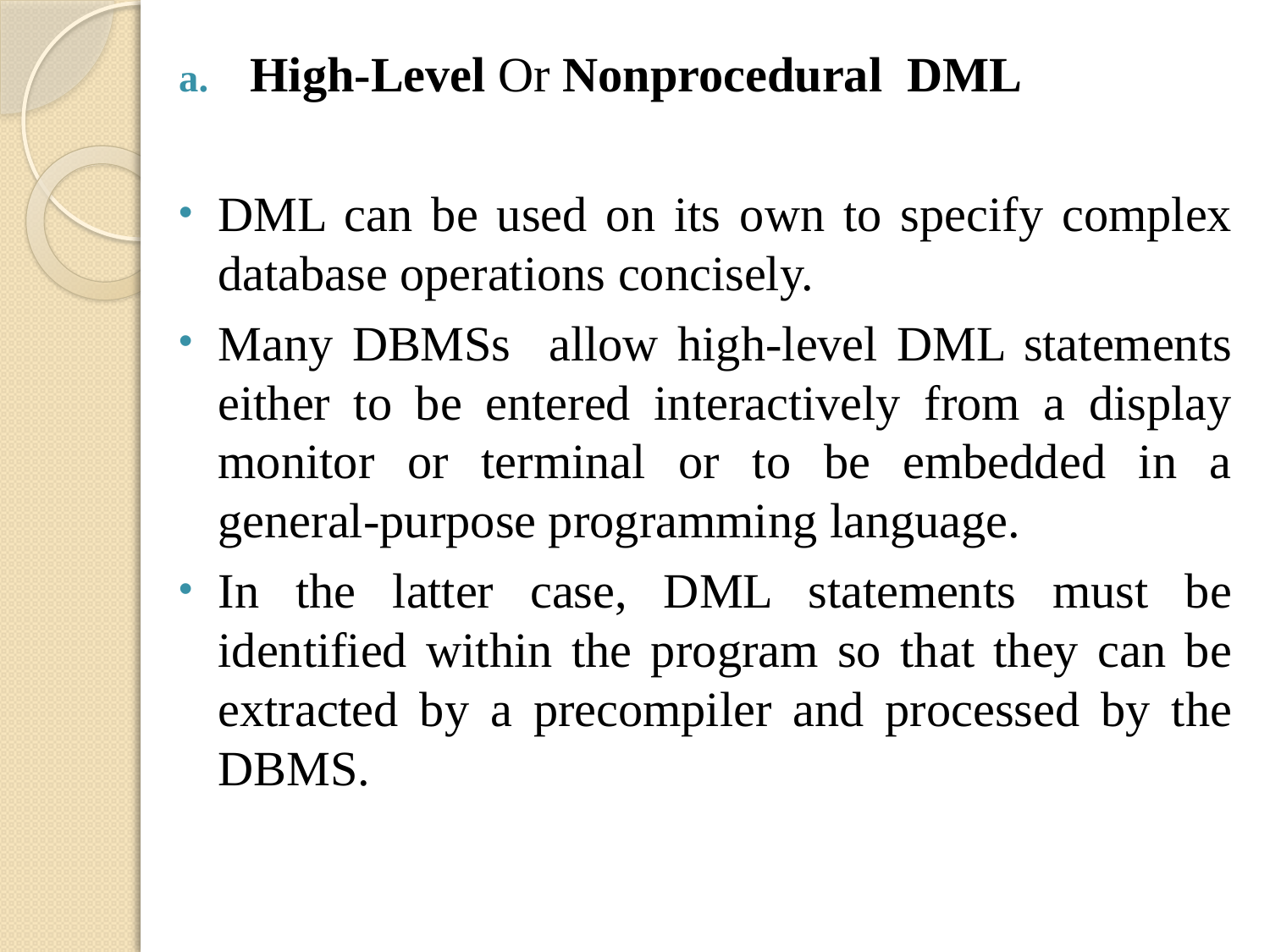

High-Level Or Nonprocedural  DML

DML can be used on its own to specify complex database operations concisely.
Many DBMSs  allow high-level DML statements either to be entered interactively from a display monitor or terminal or to be embedded in a general-purpose programming language.
In the latter case, DML statements must be identified within the program so that they can be extracted by a precompiler and processed by the DBMS.